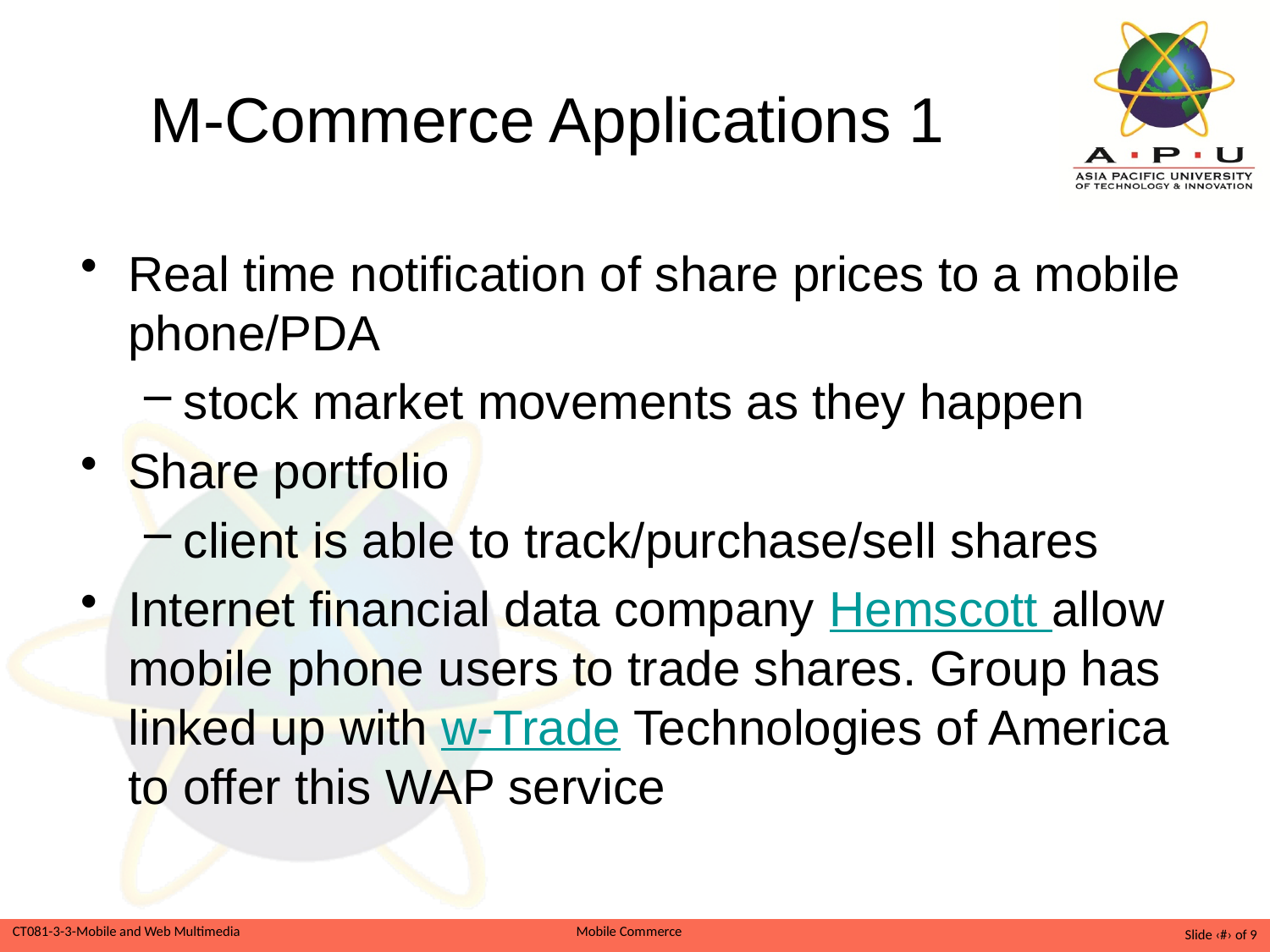

# M-Commerce Applications 1
Real time notification of share prices to a mobile phone/PDA
stock market movements as they happen
Share portfolio
client is able to track/purchase/sell shares
Internet financial data company Hemscott allow mobile phone users to trade shares. Group has linked up with w-Trade Technologies of America to offer this WAP service
Slide ‹#› of 9